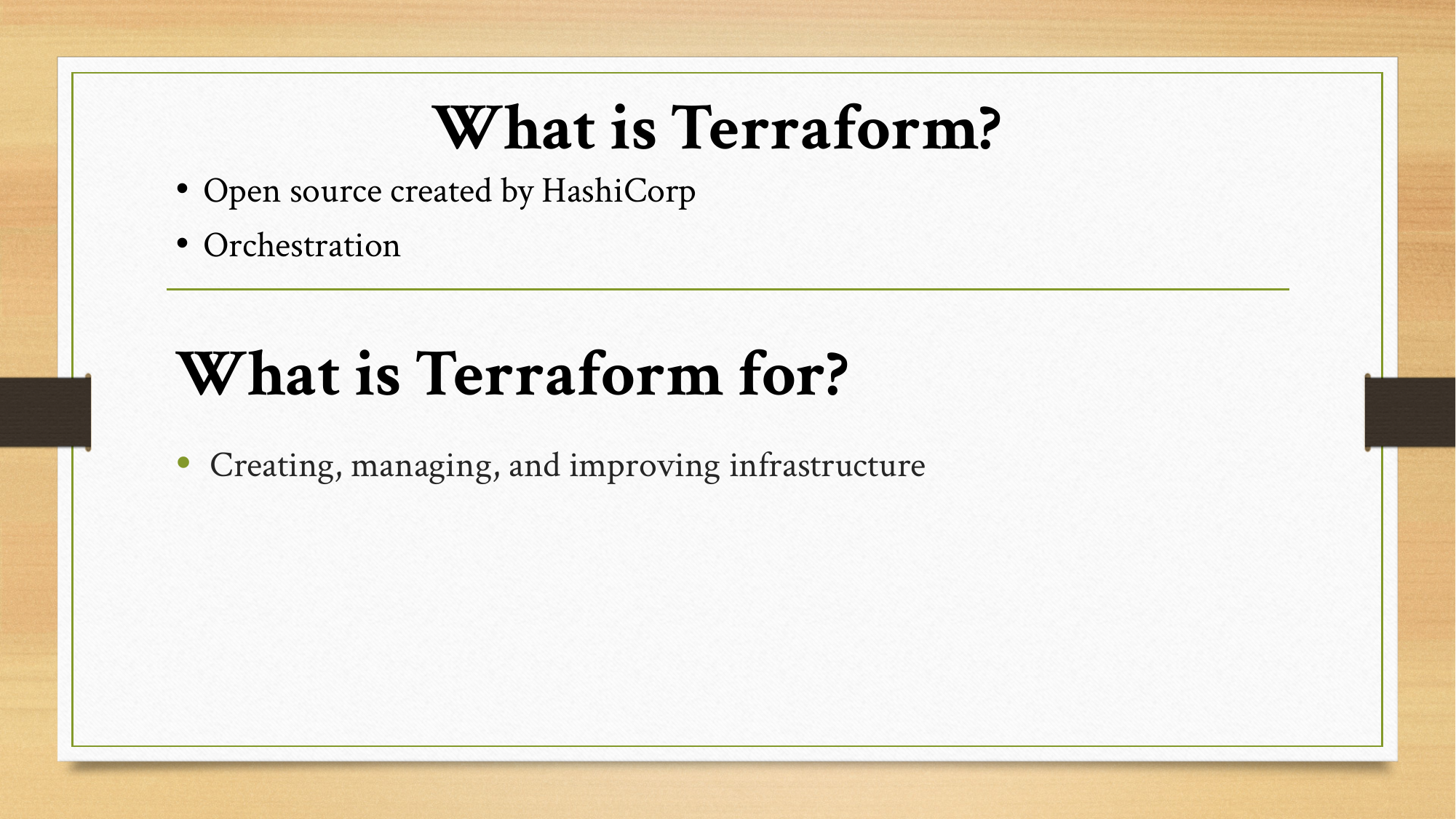

# What is Terraform?
Open source created by HashiCorp
Orchestration
What is Terraform for?
Creating, managing, and improving infrastructure